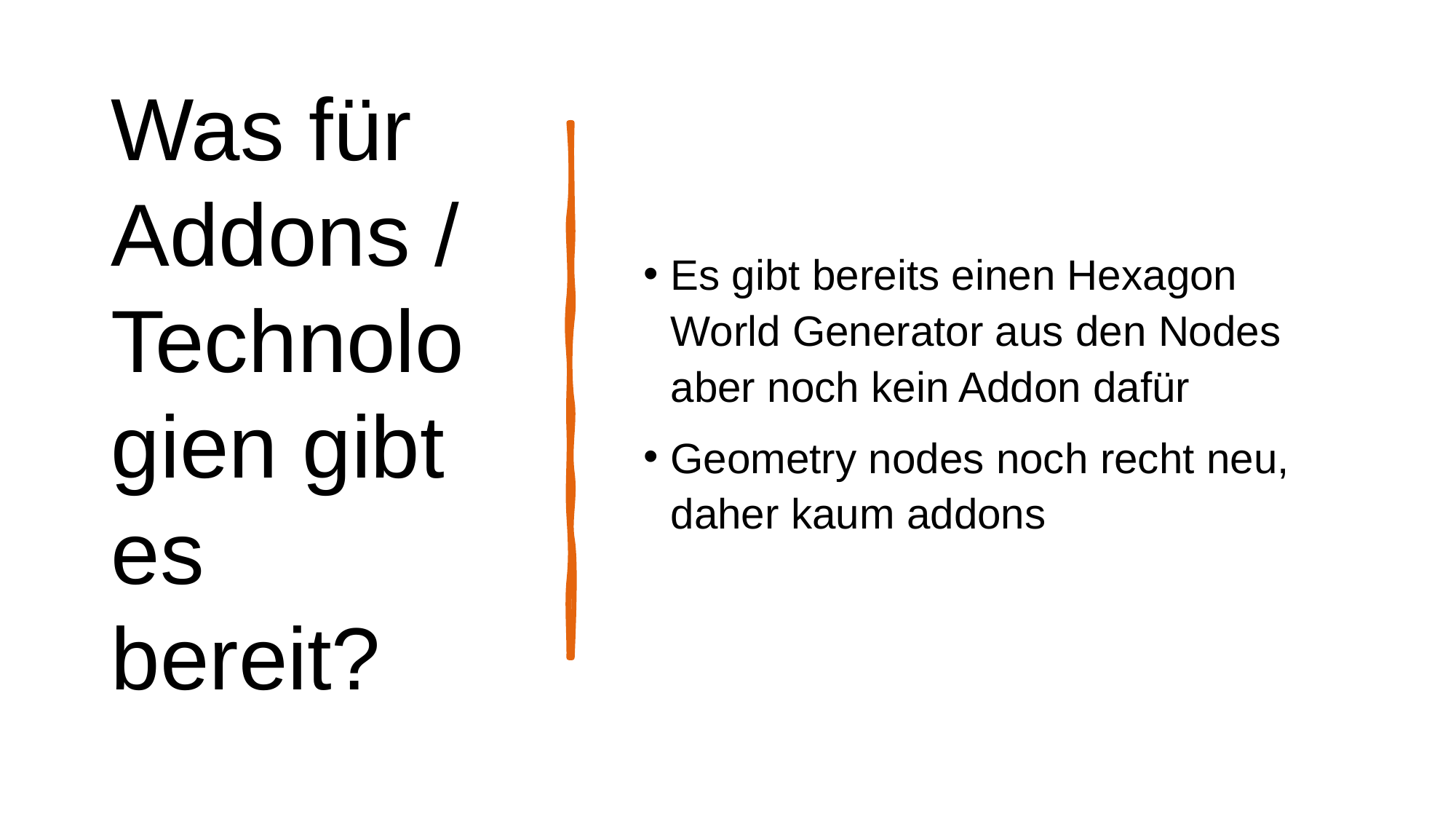

# Was für Addons / Technologien gibt es bereit?
Es gibt bereits einen Hexagon World Generator aus den Nodes aber noch kein Addon dafür
Geometry nodes noch recht neu, daher kaum addons